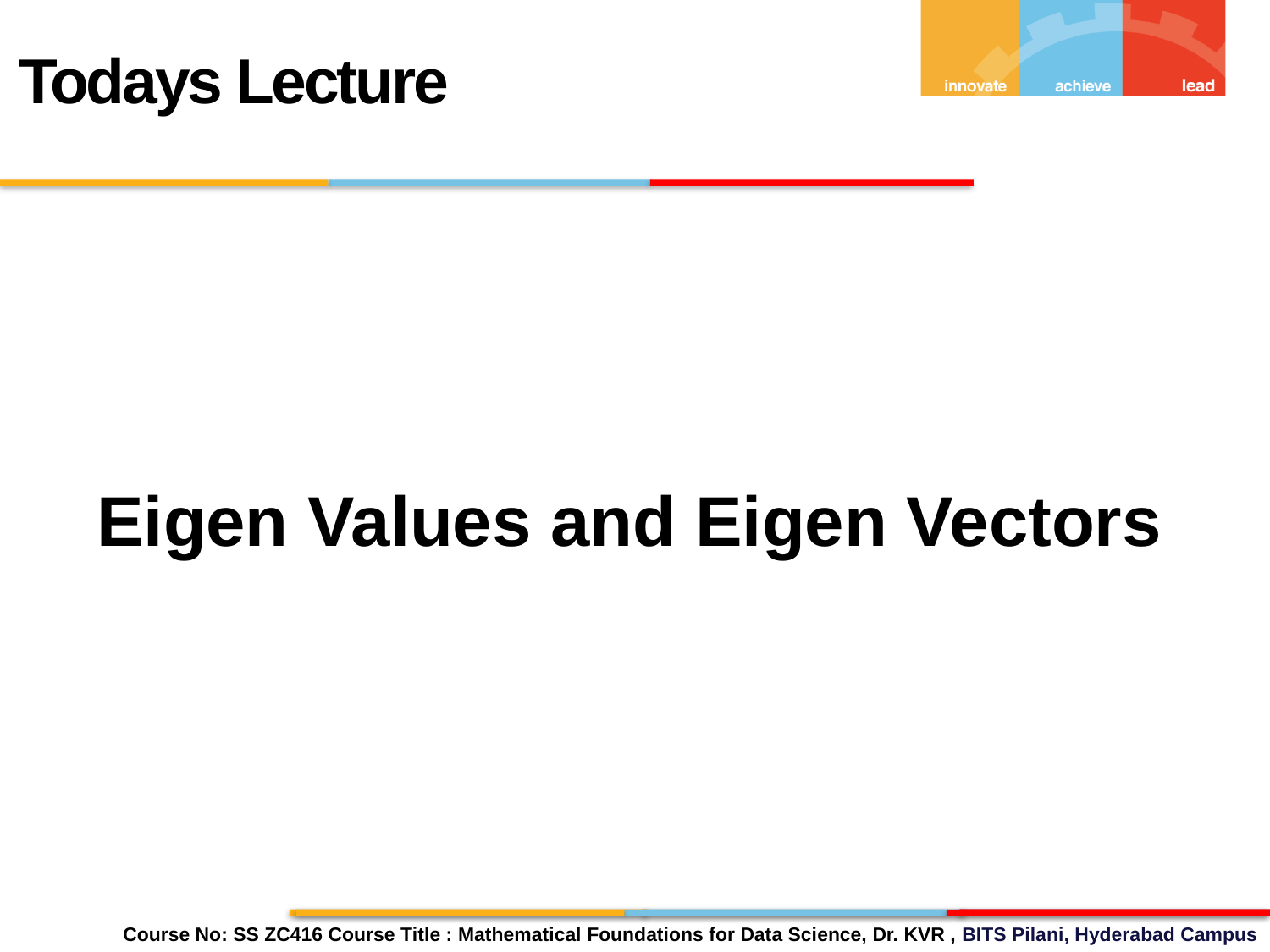

Todays Lecture

Eigen Values and Eigen Vectors